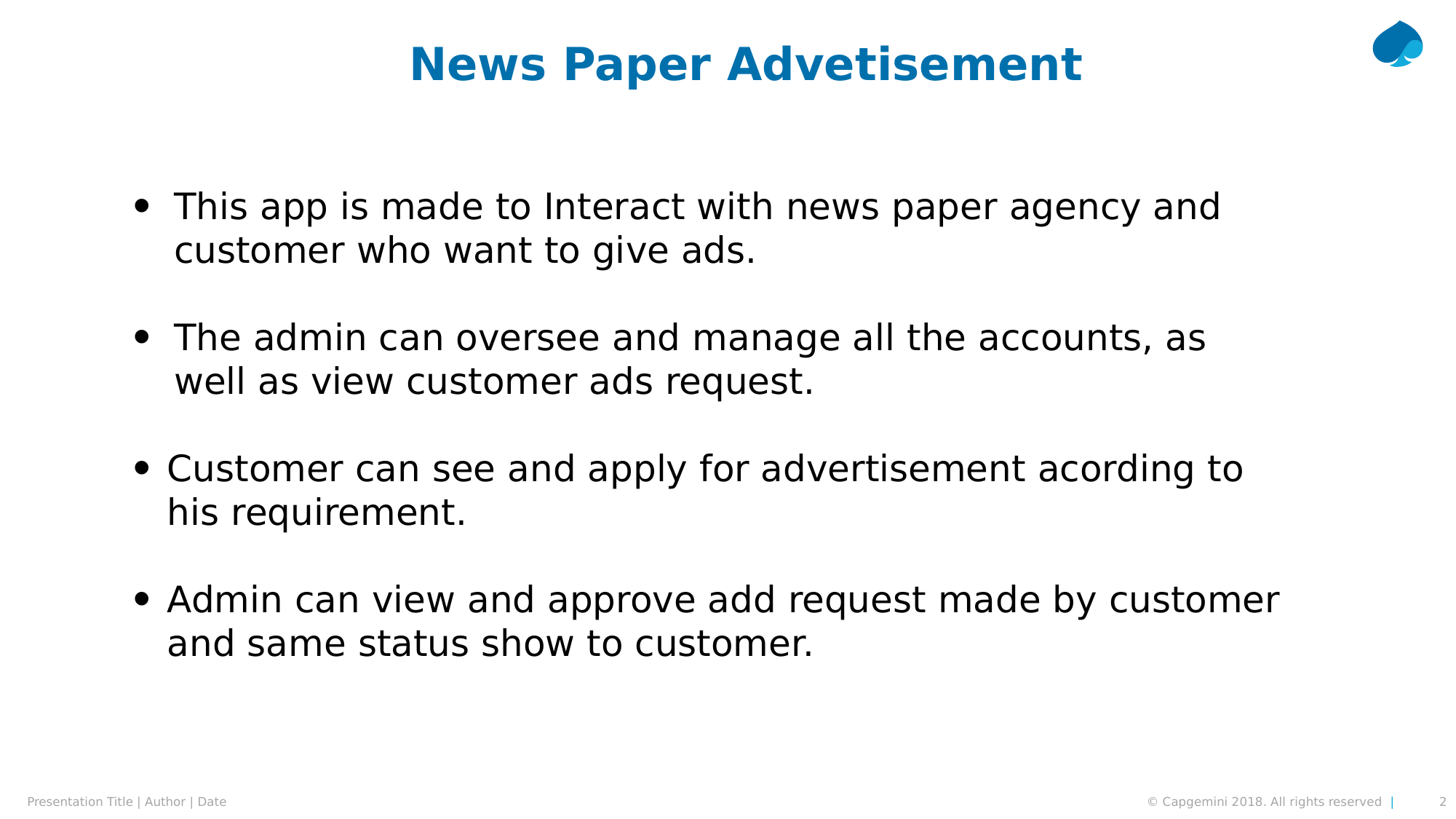

# News Paper Advetisement
This app is made to Interact with news paper agency and customer who want to give ads.

The admin can oversee and manage all the accounts, as well as view customer ads request.

Customer can see and apply for advertisement acording to his requirement.

Admin can view and approve add request made by customer and same status show to customer.